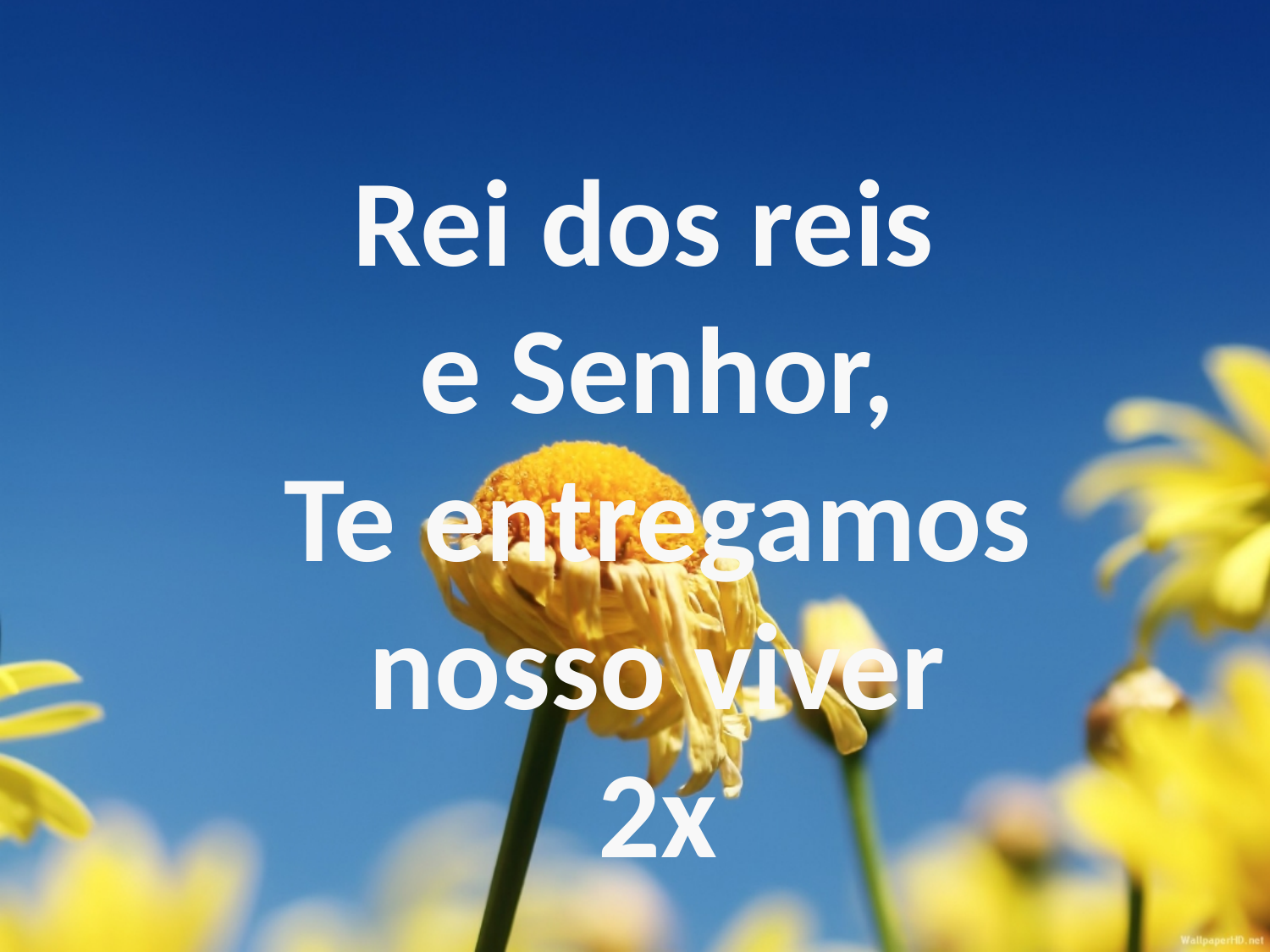

Rei dos reis
e Senhor,
Te entregamos
nosso viver
2x